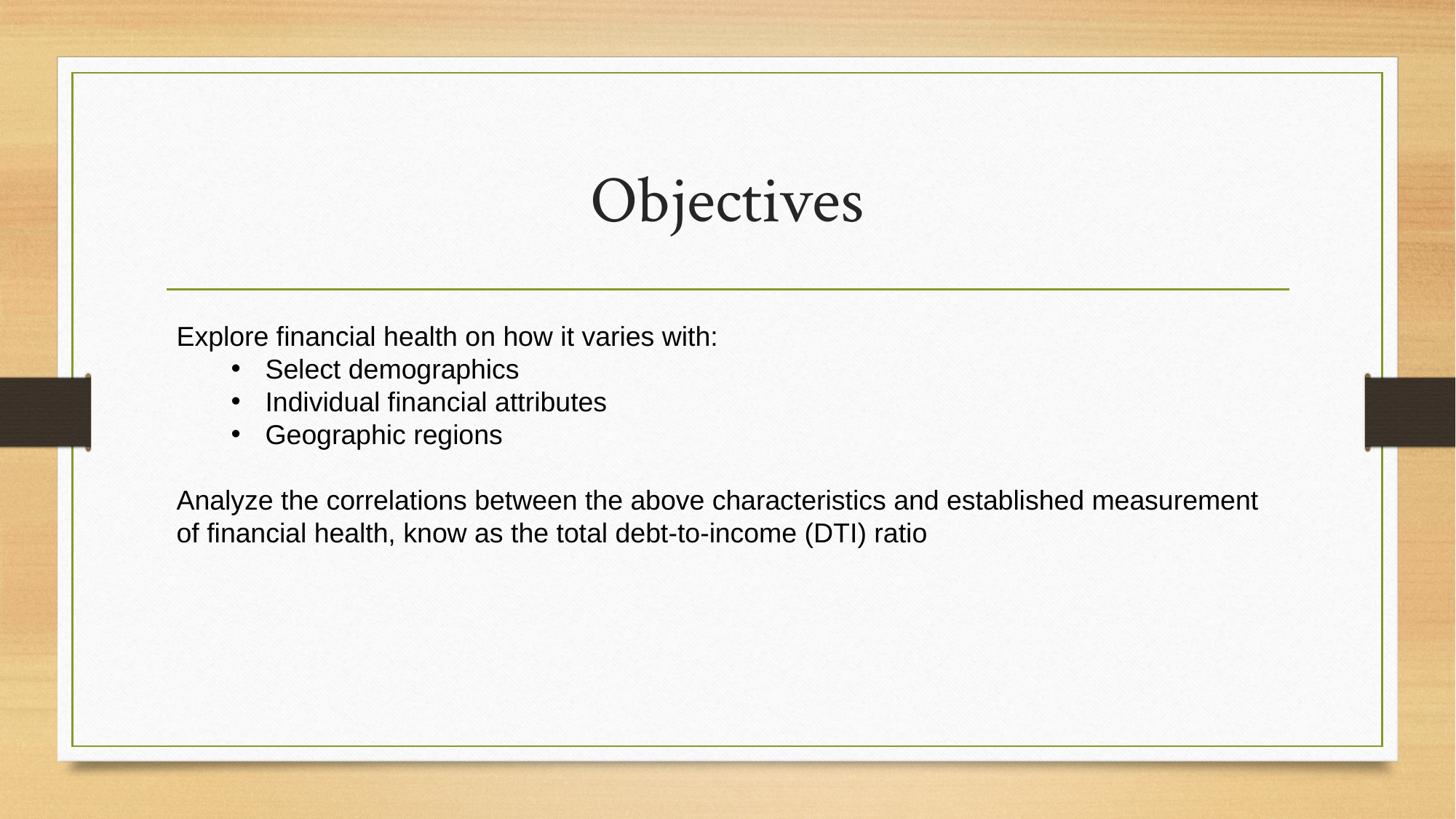

# Objectives
Explore financial health on how it varies with:
Select demographics
Individual financial attributes
Geographic regions

Analyze the correlations between the above characteristics and established measurement of financial health, know as the total debt-to-income (DTI) ratio